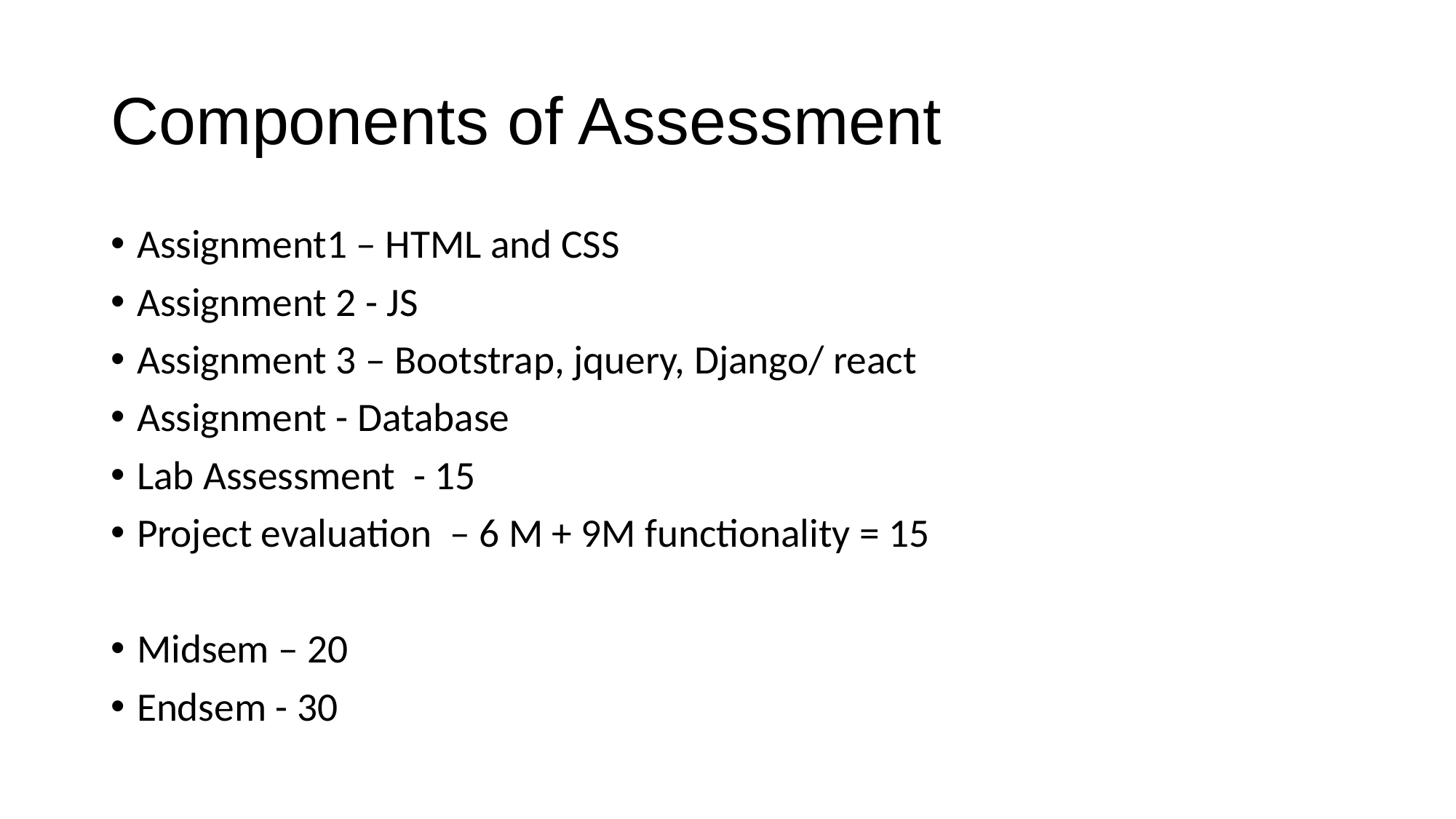

# Components of Assessment
Assignment1 – HTML and CSS
Assignment 2 - JS
Assignment 3 – Bootstrap, jquery, Django/ react
Assignment - Database
Lab Assessment  - 15
Project evaluation  – 6 M + 9M functionality = 15

Midsem – 20
Endsem - 30